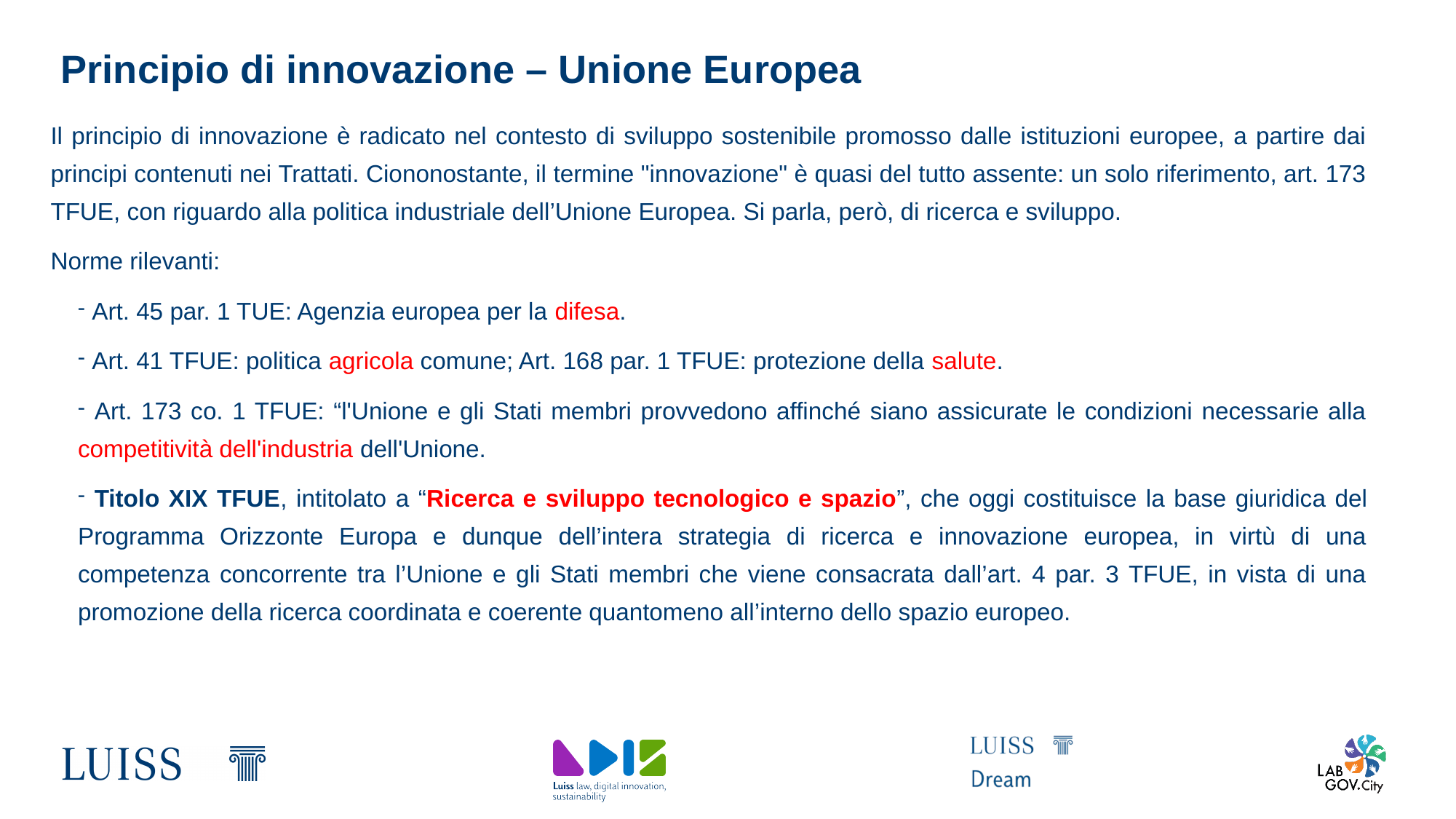

# Principio di innovazione – Unione Europea
Il principio di innovazione è radicato nel contesto di sviluppo sostenibile promosso dalle istituzioni europee, a partire dai principi contenuti nei Trattati. Ciononostante, il termine "innovazione" è quasi del tutto assente: un solo riferimento, art. 173 TFUE, con riguardo alla politica industriale dell’Unione Europea. Si parla, però, di ricerca e sviluppo.
Norme rilevanti:
 Art. 45 par. 1 TUE: Agenzia europea per la difesa.
 Art. 41 TFUE: politica agricola comune; Art. 168 par. 1 TFUE: protezione della salute.
 Art. 173 co. 1 TFUE: “l'Unione e gli Stati membri provvedono affinché siano assicurate le condizioni necessarie alla competitività dell'industria dell'Unione.
 Titolo XIX TFUE, intitolato a “Ricerca e sviluppo tecnologico e spazio”, che oggi costituisce la base giuridica del Programma Orizzonte Europa e dunque dell’intera strategia di ricerca e innovazione europea, in virtù di una competenza concorrente tra l’Unione e gli Stati membri che viene consacrata dall’art. 4 par. 3 TFUE, in vista di una promozione della ricerca coordinata e coerente quantomeno all’interno dello spazio europeo.